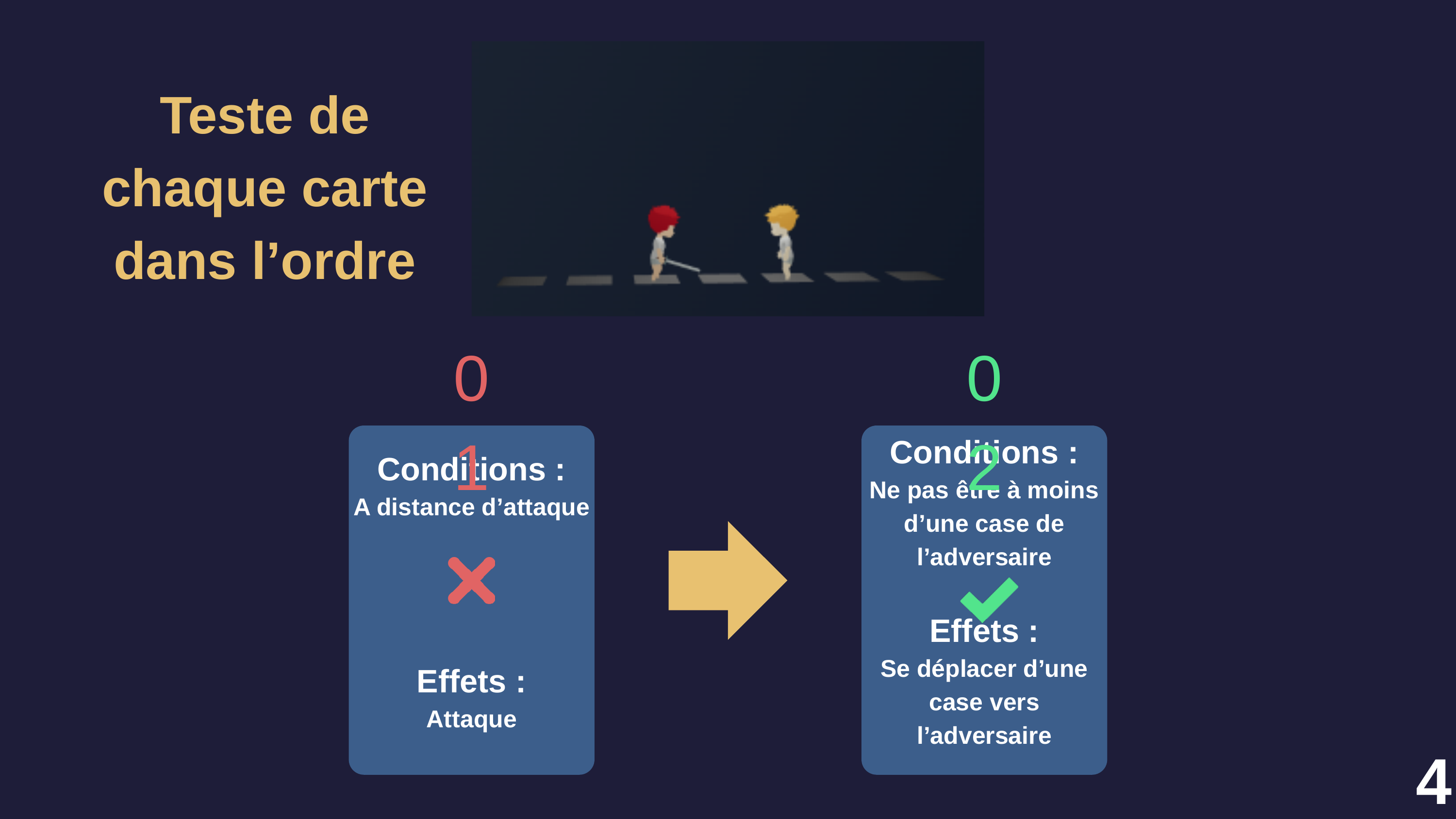

Teste de chaque carte dans l’ordre
01

Conditions :
A distance d’attaque

Effets :
Attaque

02

Conditions :
Ne pas être à moins d’une case de l’adversaire

Effets :
Se déplacer d’une case vers l’adversaire

4